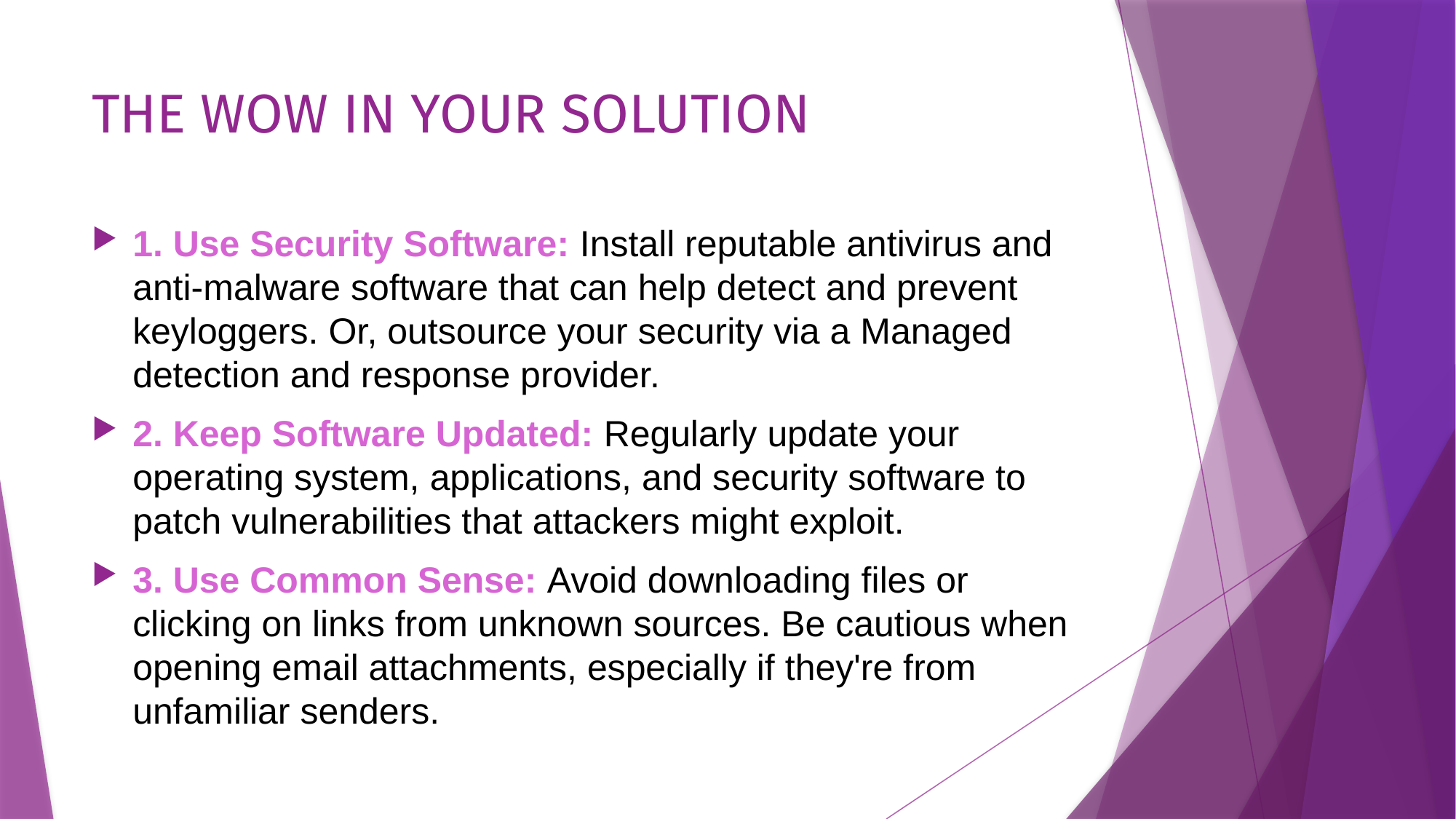

# THE WOW IN YOUR SOLUTION
1. Use Security Software: Install reputable antivirus and anti-malware software that can help detect and prevent keyloggers. Or, outsource your security via a Managed detection and response provider.
2. Keep Software Updated: Regularly update your operating system, applications, and security software to patch vulnerabilities that attackers might exploit.
3. Use Common Sense: Avoid downloading files or clicking on links from unknown sources. Be cautious when opening email attachments, especially if they're from unfamiliar senders.